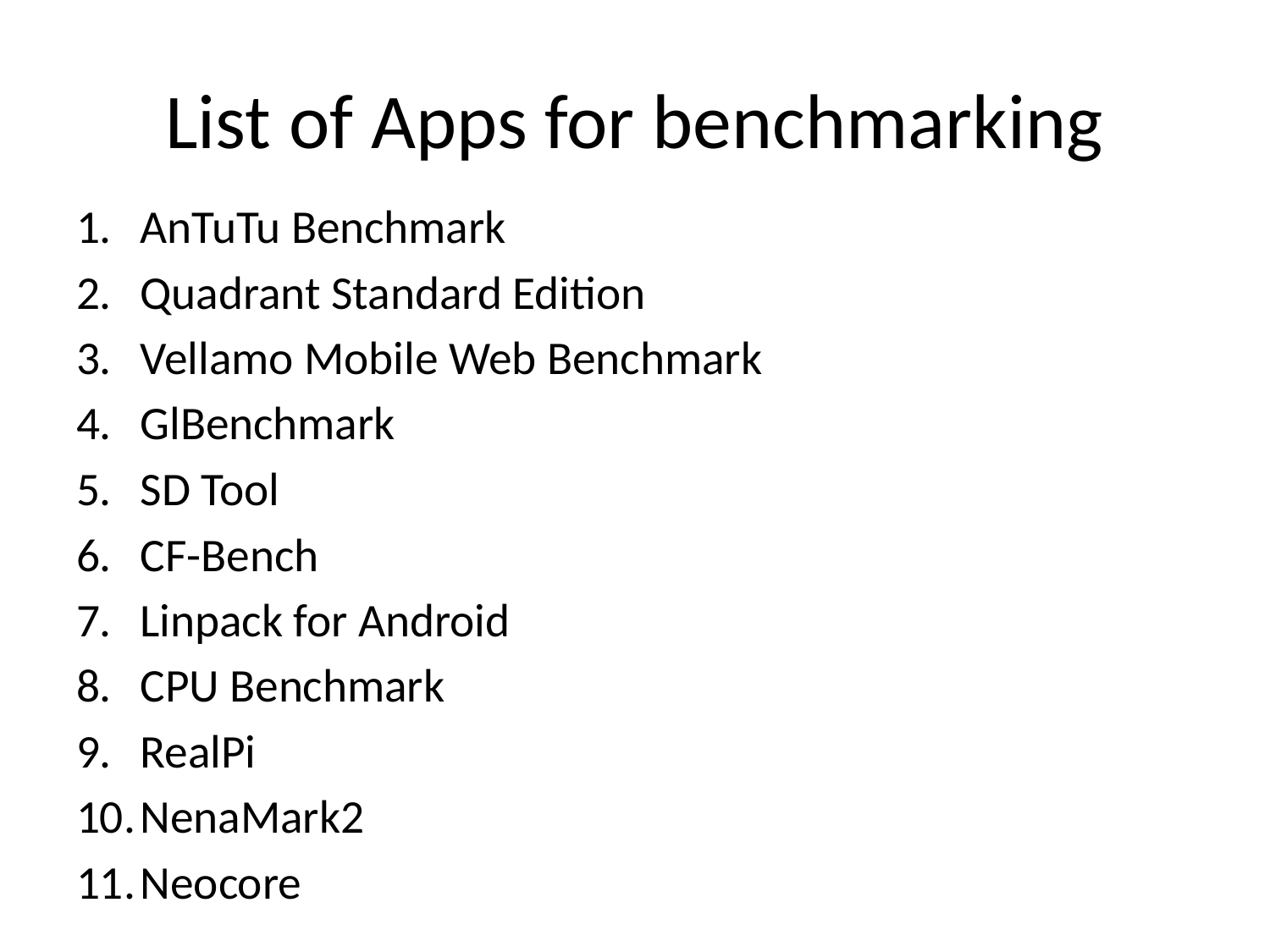

# List of Apps for benchmarking
AnTuTu Benchmark
Quadrant Standard Edition
Vellamo Mobile Web Benchmark
GlBenchmark
SD Tool
CF-Bench
Linpack for Android
CPU Benchmark
RealPi
NenaMark2
Neocore